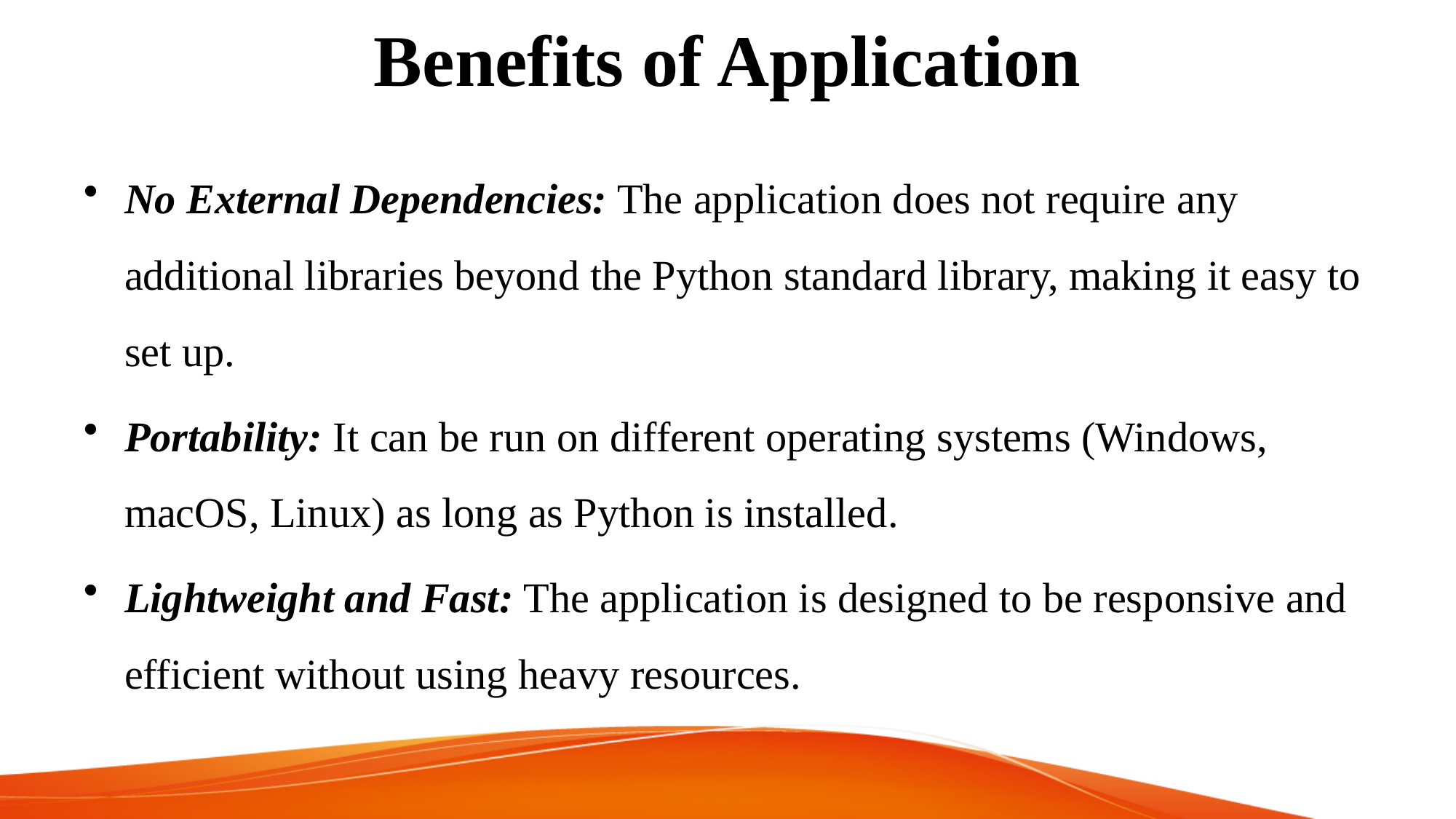

# Benefits of Application
No External Dependencies: The application does not require any additional libraries beyond the Python standard library, making it easy to set up.
Portability: It can be run on different operating systems (Windows, macOS, Linux) as long as Python is installed.
Lightweight and Fast: The application is designed to be responsive and efficient without using heavy resources.